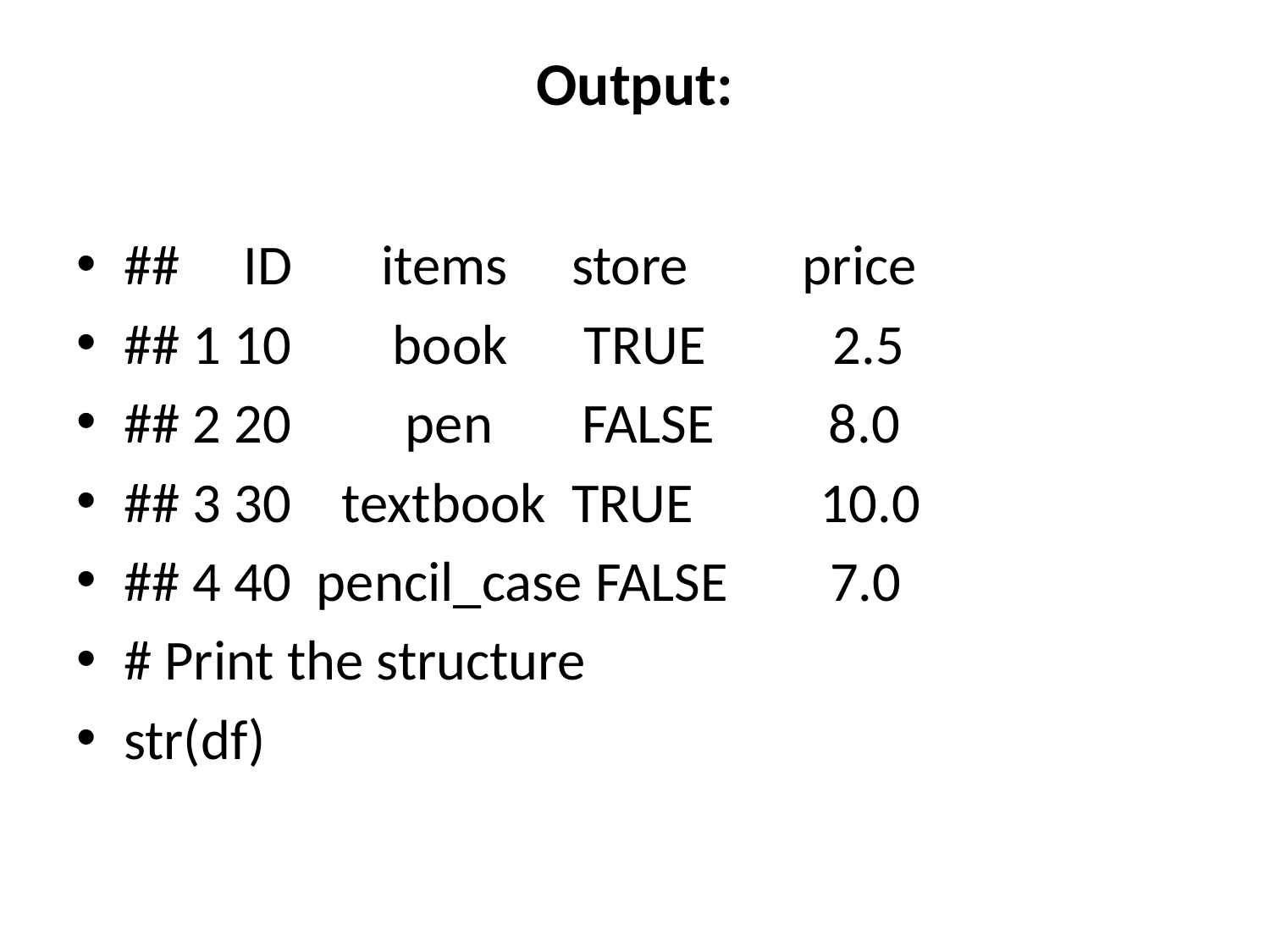

# Output:
##     ID       items     store         price
## 1 10        book      TRUE          2.5
## 2 20         pen       FALSE         8.0
## 3 30    textbook  TRUE          10.0
## 4 40  pencil_case FALSE        7.0
# Print the structure
str(df)